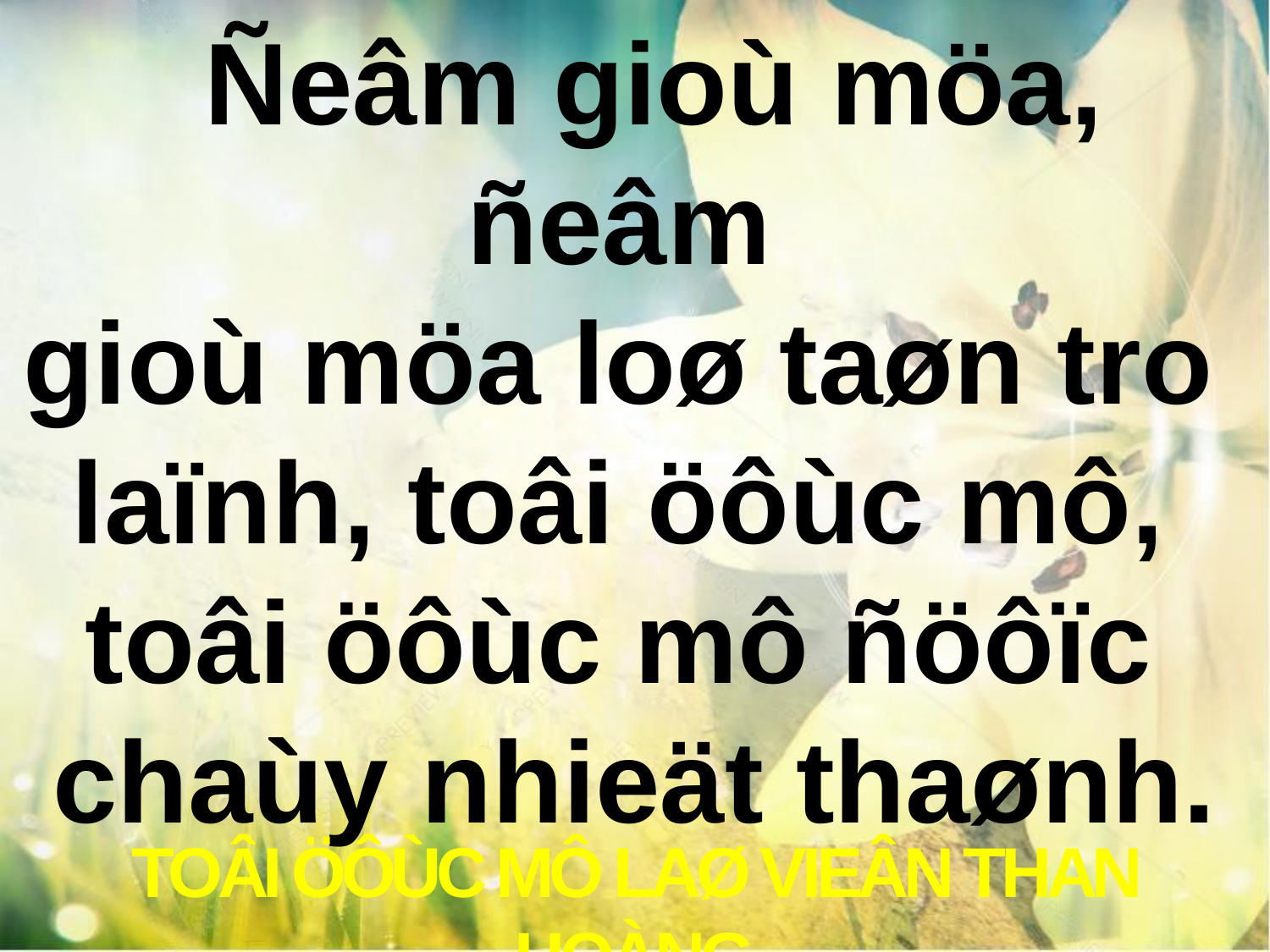

Ñeâm gioù möa, ñeâm
gioù möa loø taøn tro
laïnh, toâi öôùc mô,
toâi öôùc mô ñöôïc
chaùy nhieät thaønh.
TOÂI ÖÔÙC MÔ LAØ VIEÂN THAN HOÀNG